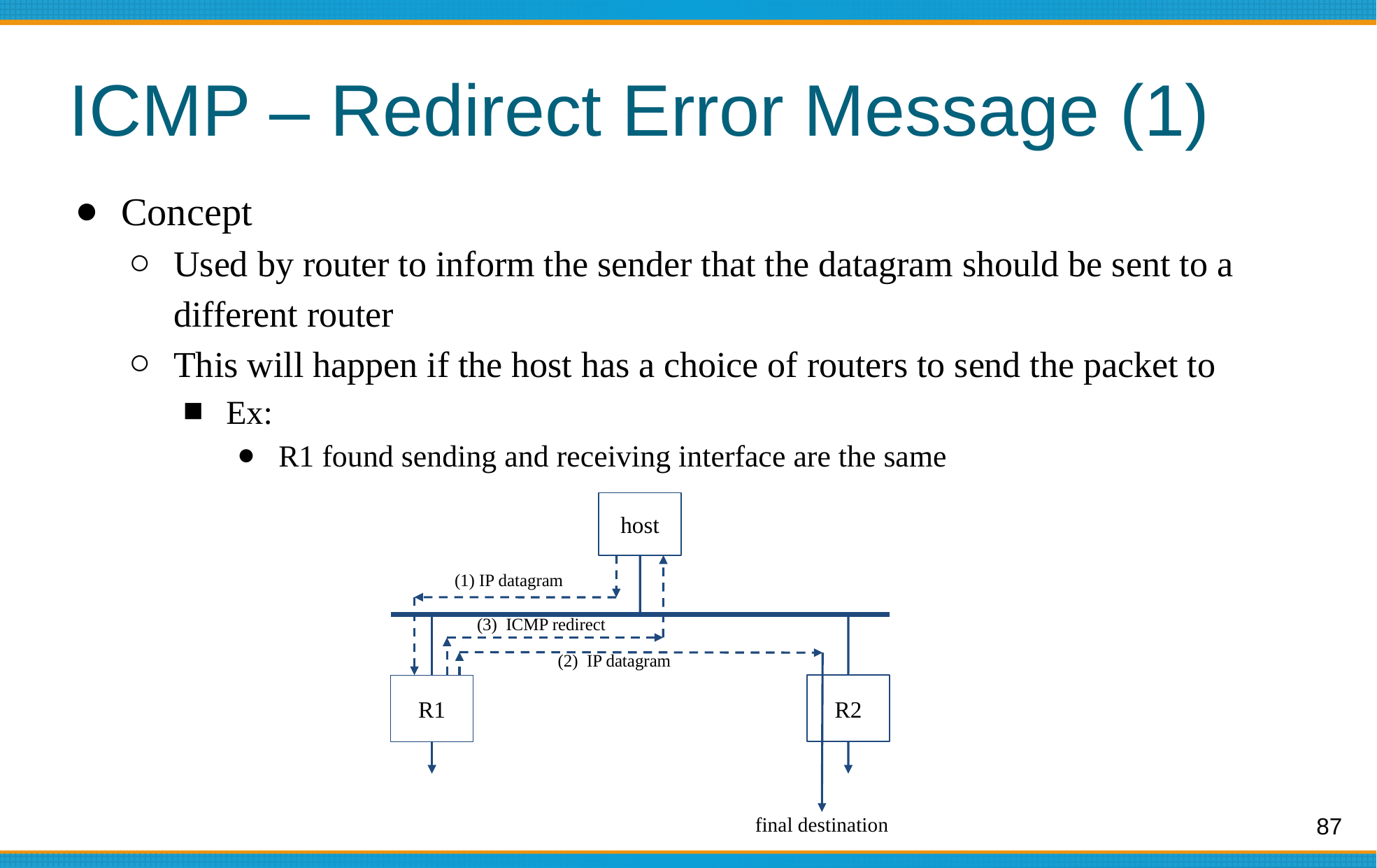

# ICMP – Redirect Error Message (1)
Concept
Used by router to inform the sender that the datagram should be sent to a different router
This will happen if the host has a choice of routers to send the packet to
Ex:
R1 found sending and receiving interface are the same
host
(1) IP datagram
(3)  ICMP redirect
(2)  IP datagram
R2
R1
final destination
87